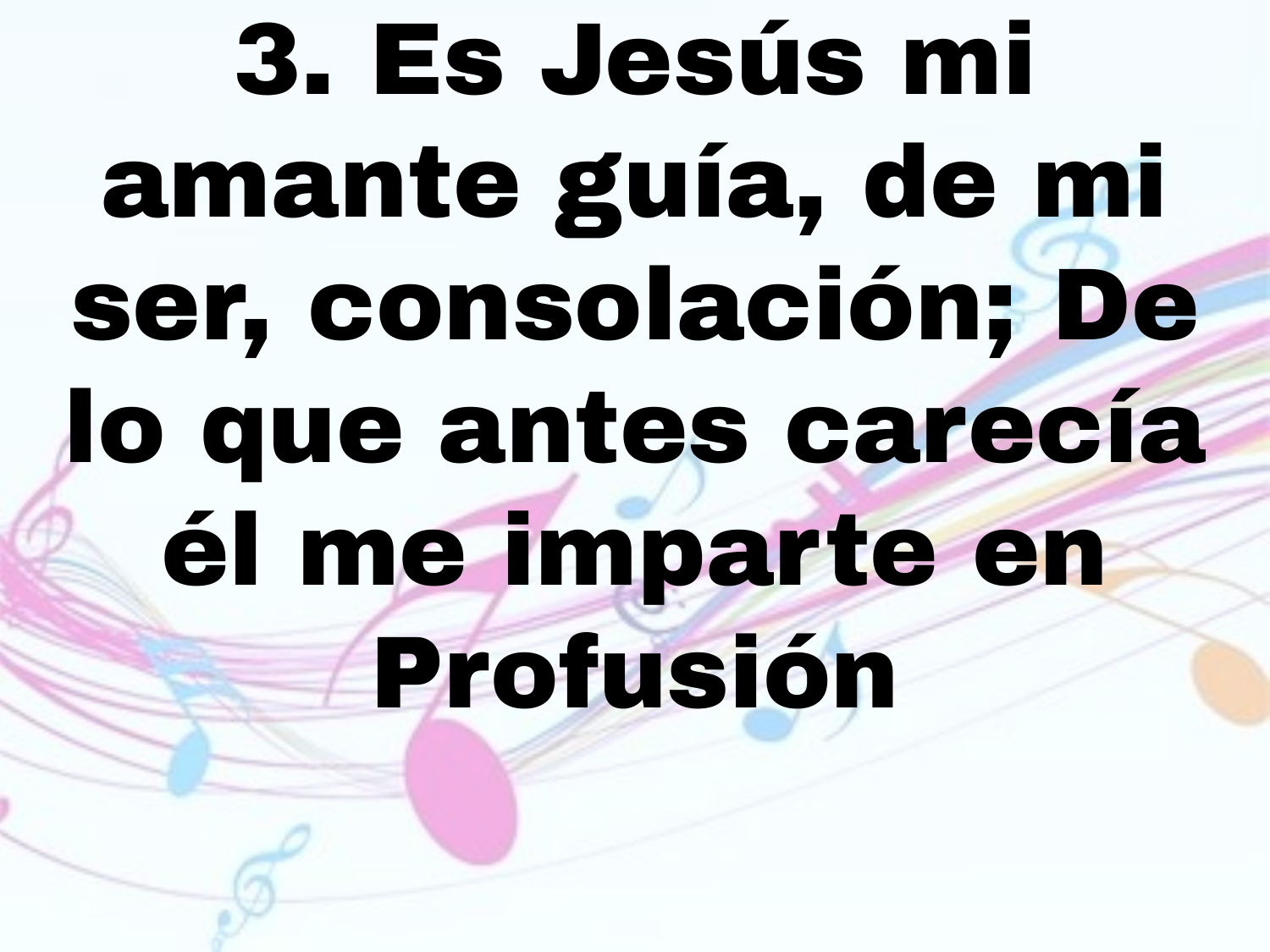

3. Es Jesús mi amante guía, de mi ser, consolación; De lo que antes carecía él me imparte en Profusión